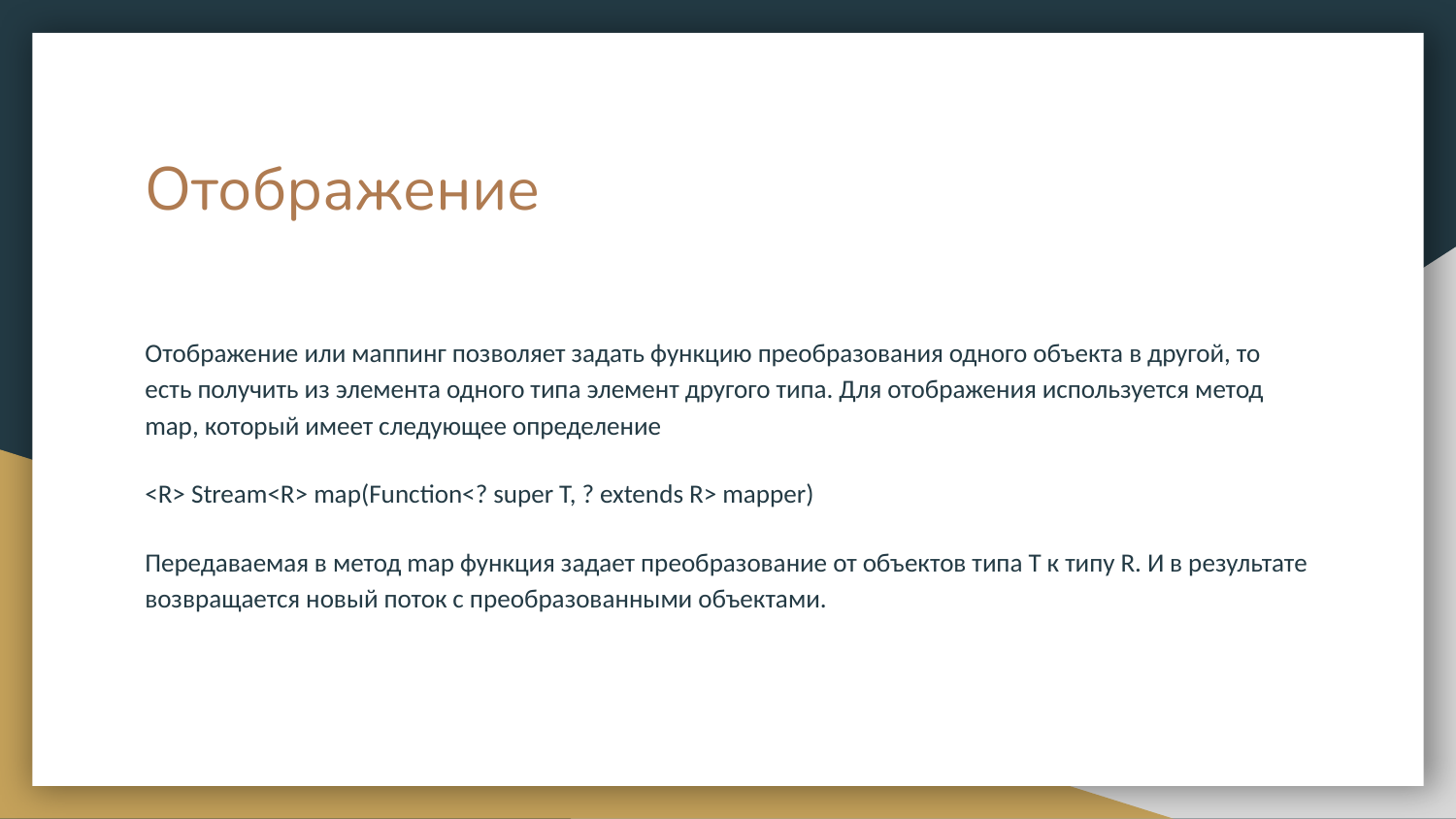

# Отображение
Отображение или маппинг позволяет задать функцию преобразования одного объекта в другой, то есть получить из элемента одного типа элемент другого типа. Для отображения используется метод map, который имеет следующее определение
<R> Stream<R> map(Function<? super T, ? extends R> mapper)
Передаваемая в метод map функция задает преобразование от объектов типа T к типу R. И в результате возвращается новый поток с преобразованными объектами.